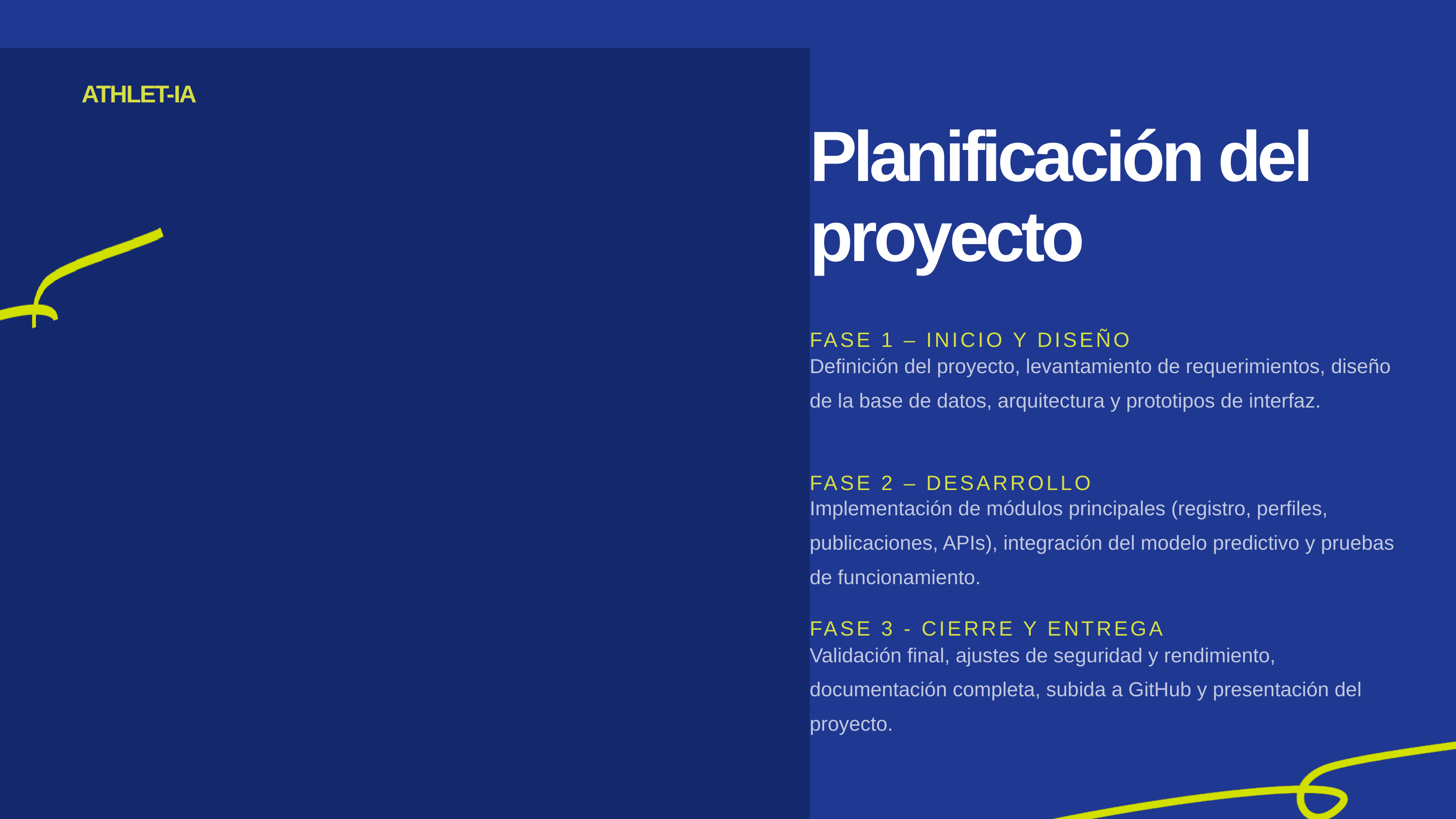

ATHLET-IA
Planificación del proyecto

FASE 1 – INICIO Y DISEÑO
Definición del proyecto, levantamiento de requerimientos, diseño de la base de datos, arquitectura y prototipos de interfaz.
FASE 2 – DESARROLLO
Implementación de módulos principales (registro, perfiles, publicaciones, APIs), integración del modelo predictivo y pruebas de funcionamiento.
FASE 3 - CIERRE Y ENTREGA
Validación final, ajustes de seguridad y rendimiento, documentación completa, subida a GitHub y presentación del proyecto.